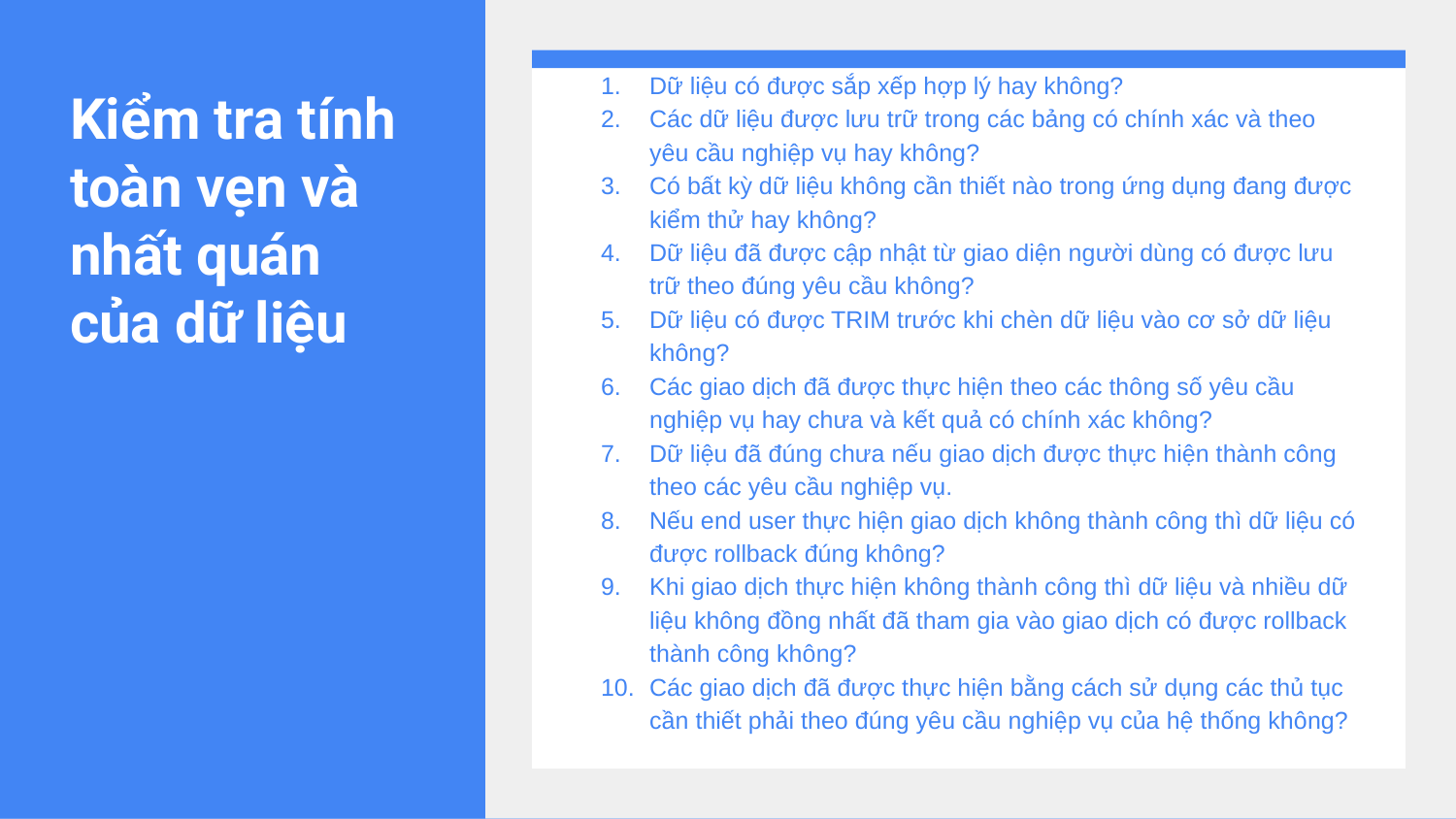

Dữ liệu có được sắp xếp hợp lý hay không?
Các dữ liệu được lưu trữ trong các bảng có chính xác và theo yêu cầu nghiệp vụ hay không?
Có bất kỳ dữ liệu không cần thiết nào trong ứng dụng đang được kiểm thử hay không?
Dữ liệu đã được cập nhật từ giao diện người dùng có được lưu trữ theo đúng yêu cầu không?
Dữ liệu có được TRIM trước khi chèn dữ liệu vào cơ sở dữ liệu không?
Các giao dịch đã được thực hiện theo các thông số yêu cầu nghiệp vụ hay chưa và kết quả có chính xác không?
Dữ liệu đã đúng chưa nếu giao dịch được thực hiện thành công theo các yêu cầu nghiệp vụ.
Nếu end user thực hiện giao dịch không thành công thì dữ liệu có được rollback đúng không?
Khi giao dịch thực hiện không thành công thì dữ liệu và nhiều dữ liệu không đồng nhất đã tham gia vào giao dịch có được rollback thành công không?
Các giao dịch đã được thực hiện bằng cách sử dụng các thủ tục cần thiết phải theo đúng yêu cầu nghiệp vụ của hệ thống không?
# Kiểm tra tính toàn vẹn và nhất quán của dữ liệu